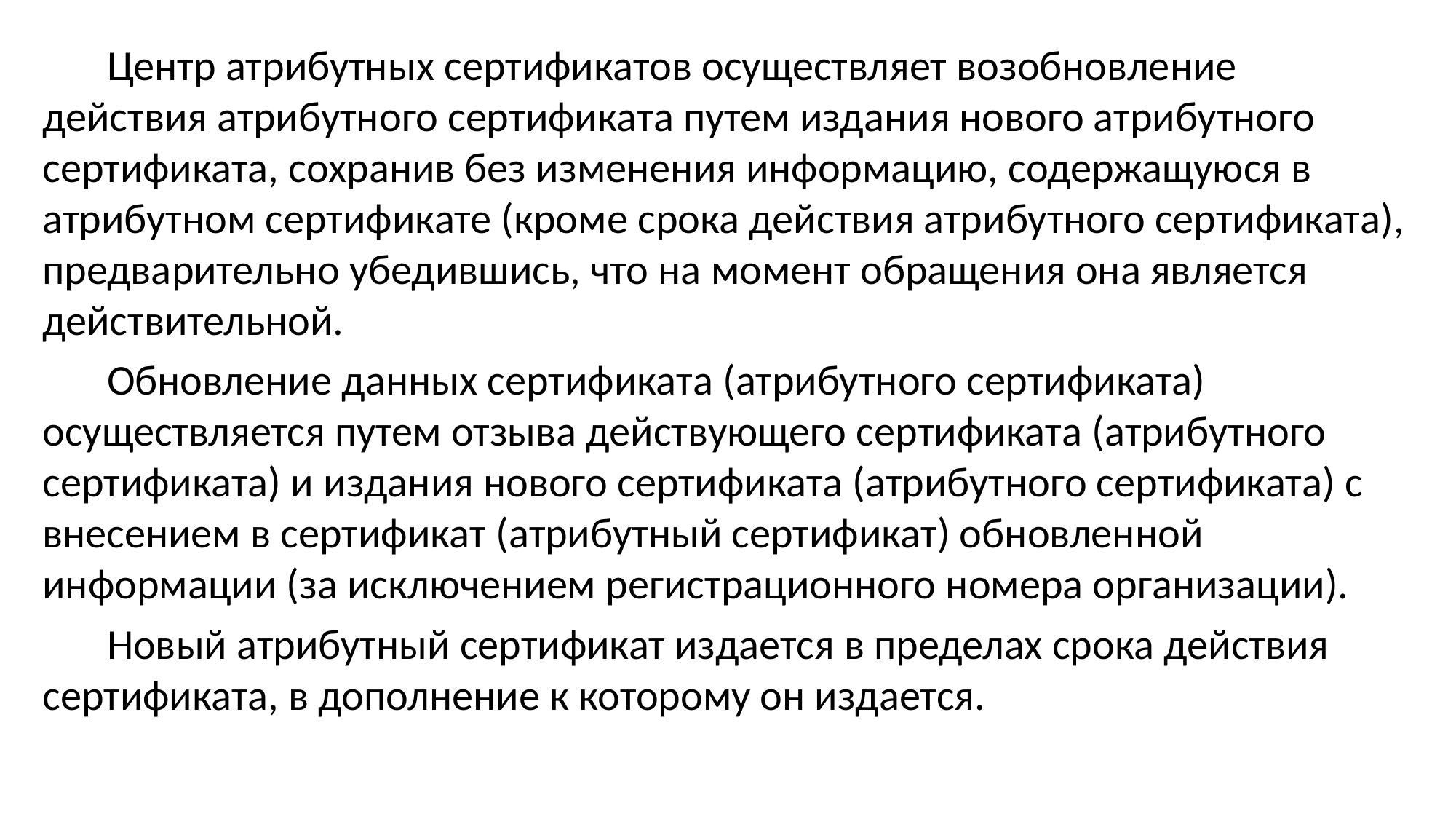

Центр атрибутных сертификатов осуществляет возобновление действия атрибутного сертификата путем издания нового атрибутного сертификата, сохранив без изменения информацию, содержащуюся в атрибутном сертификате (кроме срока действия атрибутного сертификата), предварительно убедившись, что на момент обращения она является действительной.
Обновление данных сертификата (атрибутного сертификата) осуществляется путем отзыва действующего сертификата (атрибутного сертификата) и издания нового сертификата (атрибутного сертификата) с внесением в сертификат (атрибутный сертификат) обновленной информации (за исключением регистрационного номера организации).
Новый атрибутный сертификат издается в пределах срока действия сертификата, в дополнение к которому он издается.